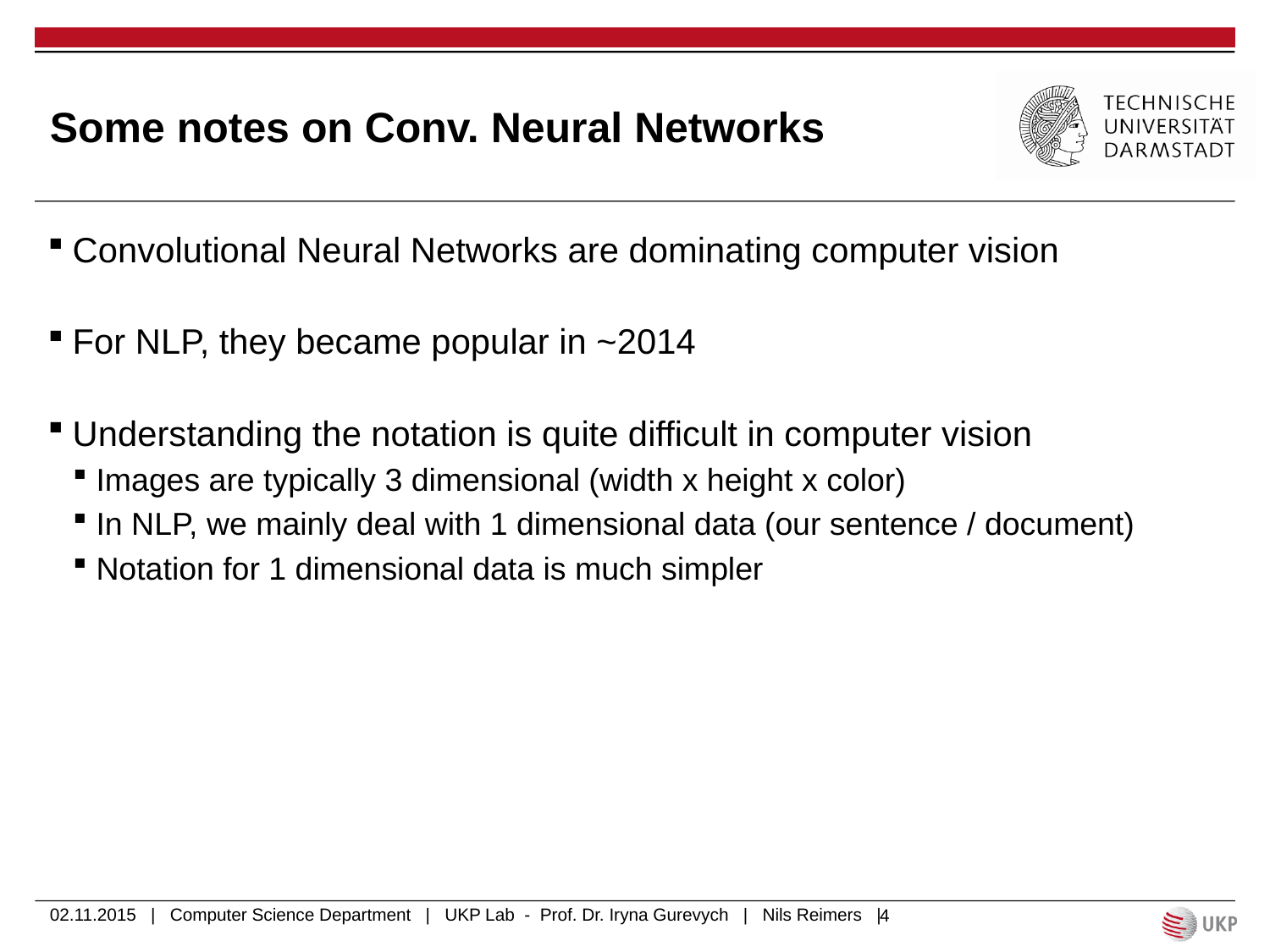

# Some notes on Conv. Neural Networks
Convolutional Neural Networks are dominating computer vision
For NLP, they became popular in ~2014
Understanding the notation is quite difficult in computer vision
Images are typically 3 dimensional (width x height x color)
In NLP, we mainly deal with 1 dimensional data (our sentence / document)
Notation for 1 dimensional data is much simpler
02.11.2015   |   Computer Science Department   |   UKP Lab  -  Prof. Dr. Iryna Gurevych   |   Nils Reimers   |